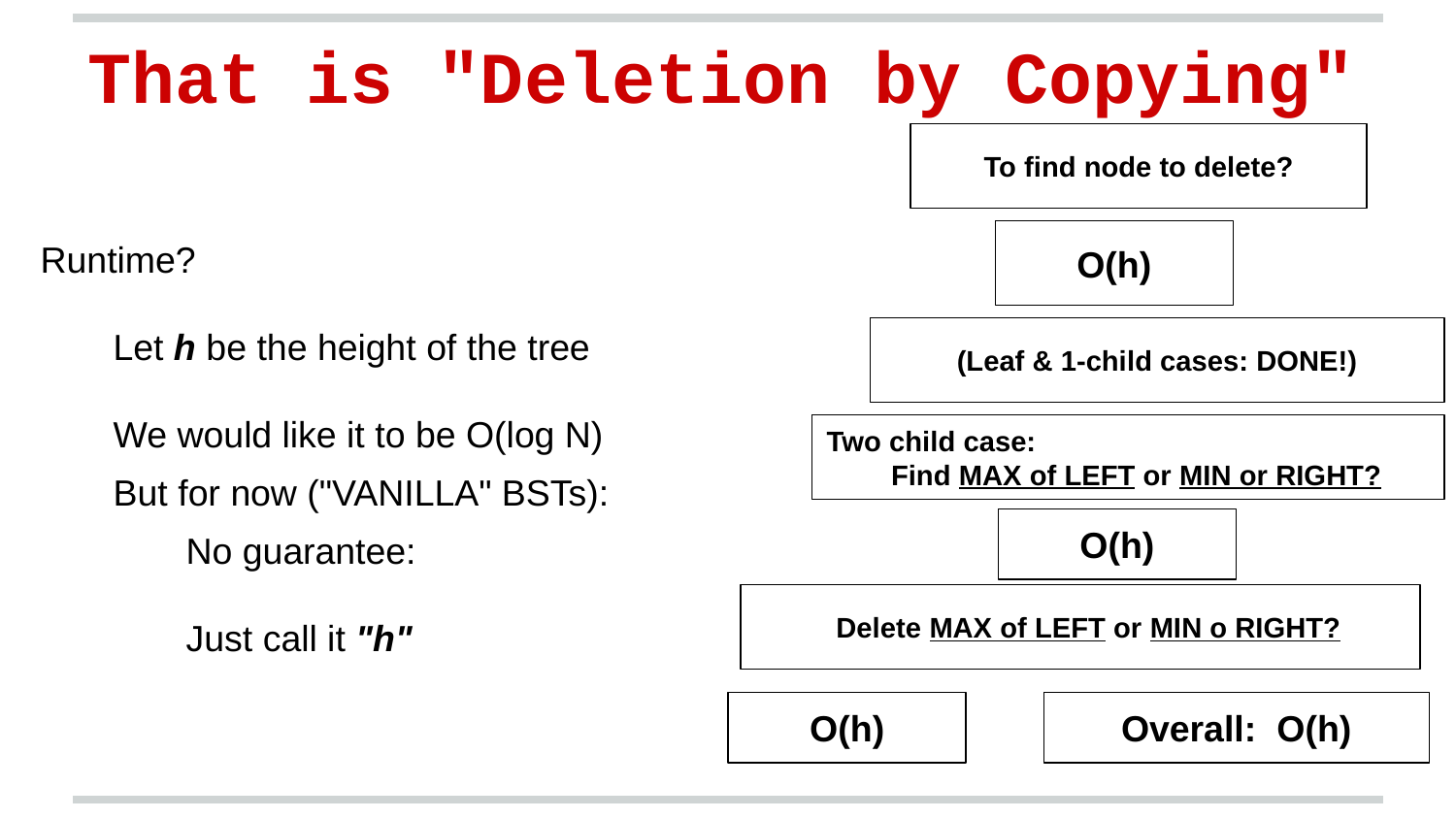

That is "Deletion by Copying"
To find node to delete?
O(h)
Runtime?

Let h be the height of the tree

We would like it to be O(log N)

But for now ("VANILLA" BSTs):

No guarantee:

Just call it "h"
(Leaf & 1-child cases: DONE!)
Two child case:
  Find MAX of LEFT or MIN or RIGHT?
O(h)
  Delete MAX of LEFT or MIN o RIGHT?
O(h)
Overall:  O(h)